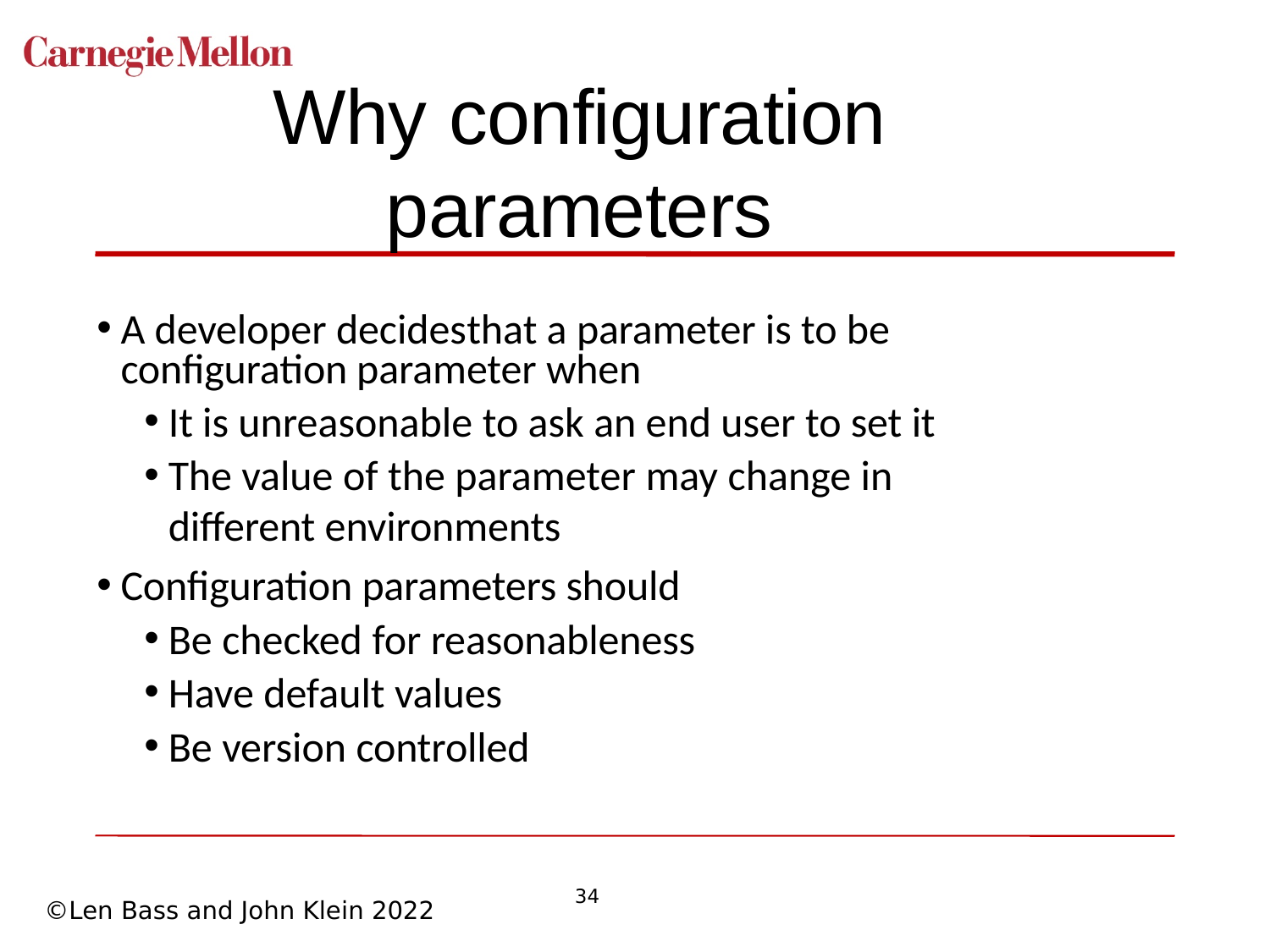

# Why configuration parameters
A developer decides	that a parameter is to be configuration parameter when
It is unreasonable to ask an end user to set it
The value of the parameter may change in different environments
Configuration parameters should
Be checked for reasonableness
Have default values
Be version controlled
34